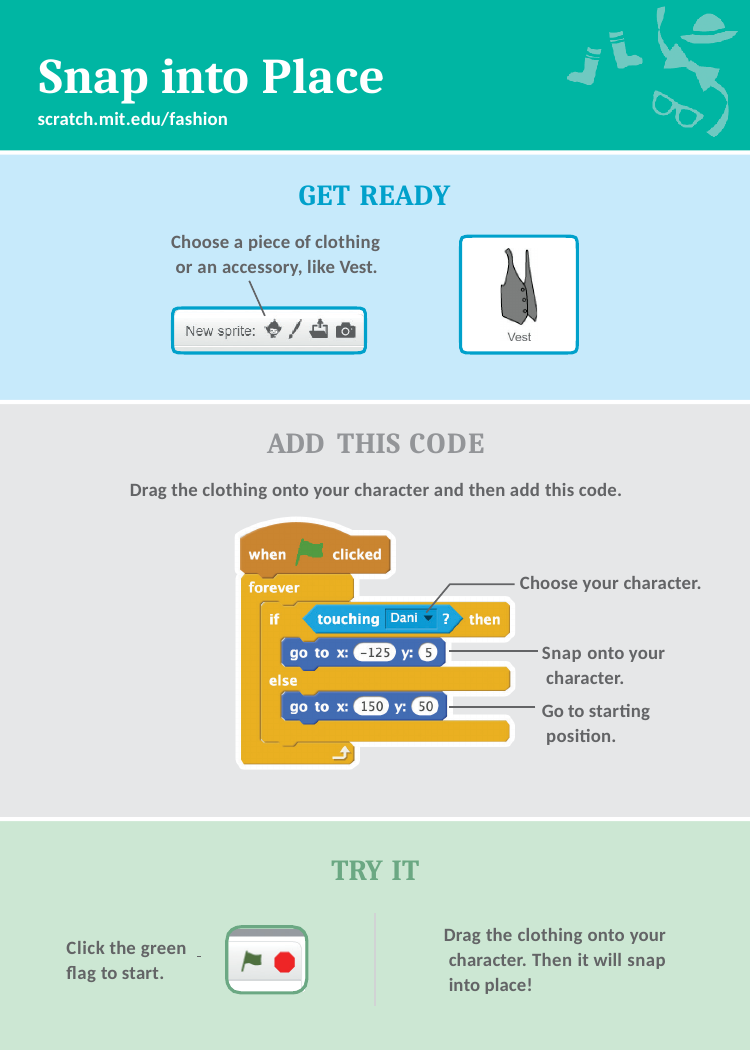

# Snap into Place
scratch.mit.edu/fashion

GET READY
Choose a piece of clothing  or an accessory, like Vest.

ADD  THIS CODE
Drag the clothing onto your character and then add this code.

Choose your character.

Snap onto your  character.
Go to starting  position.

TRY IT

Drag the clothing onto your  character. Then it will snap  into place!

Click the green
flag to start.